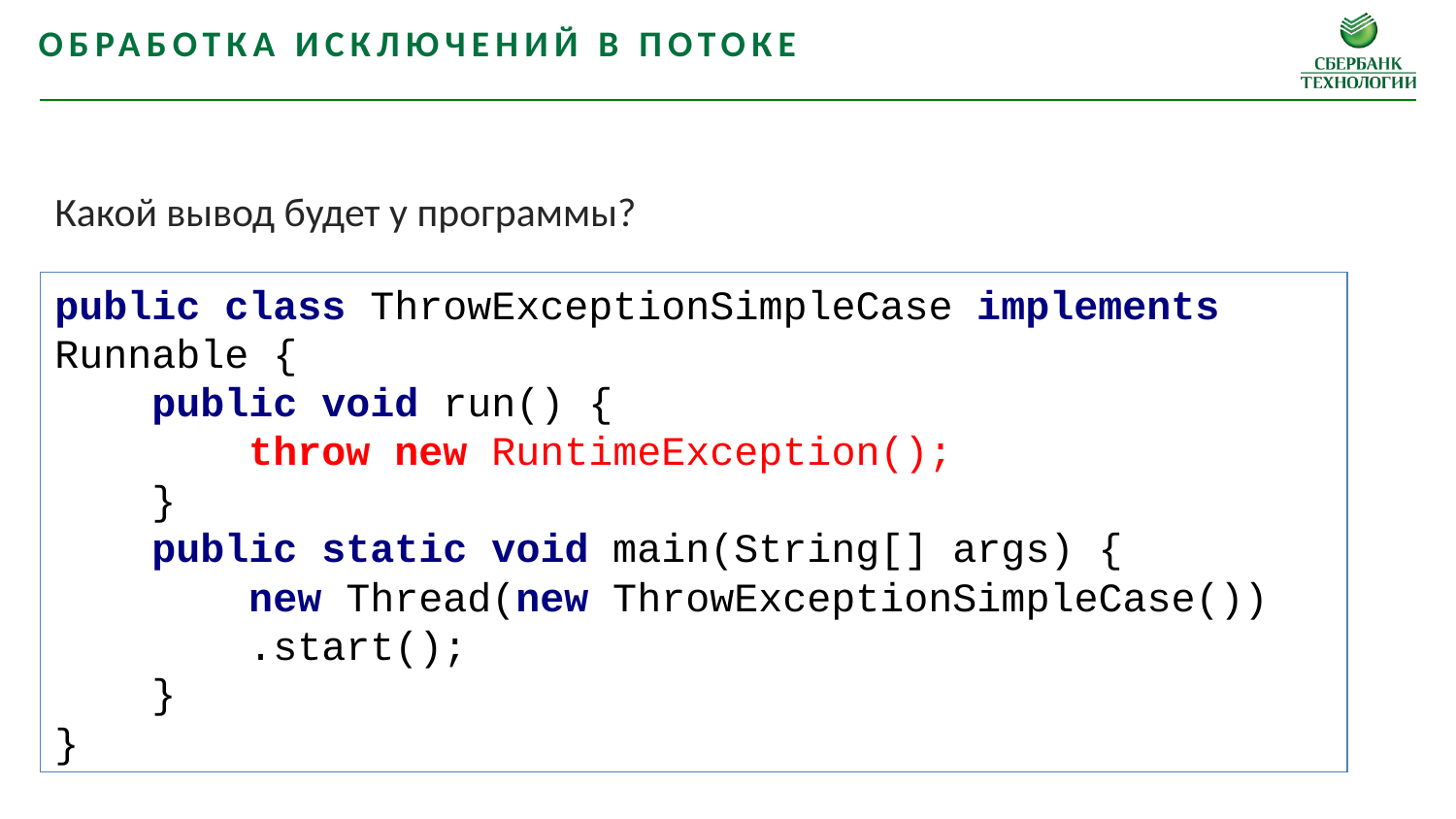

Обработка исключений в потоке
Какой вывод будет у программы?
public class ThrowExceptionSimpleCase implements Runnable {
    public void run() {
        throw new RuntimeException();
    }
    public static void main(String[] args) {
        new Thread(new ThrowExceptionSimpleCase())
	  .start();
    }
}